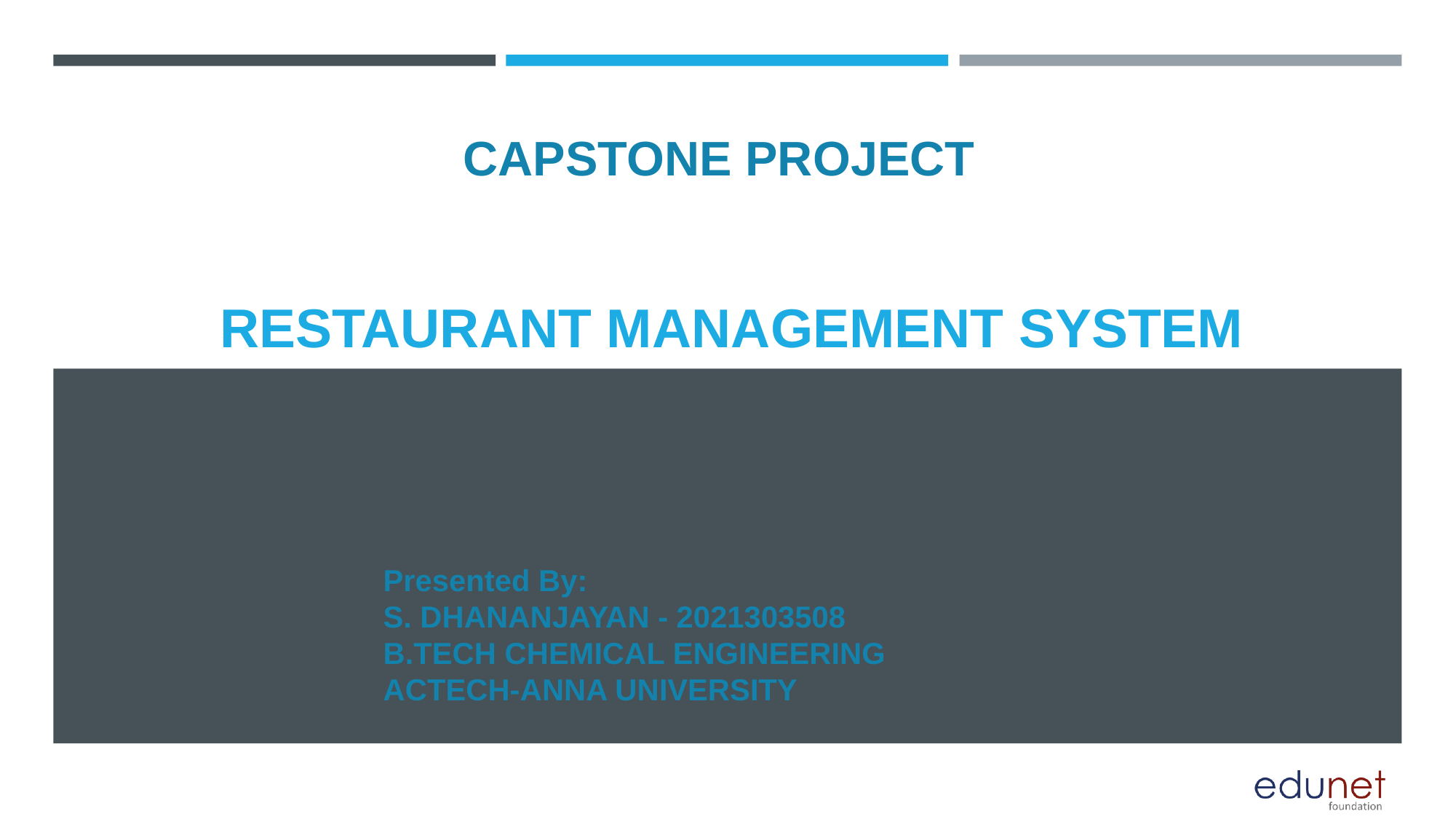

# CAPSTONE PROJECT
RESTAURANT MANAGEMENT SYSTEM

Presented By:
S. DHANANJAYAN - 2021303508
B.TECH CHEMICAL ENGINEERING
ACTECH-ANNA UNIVERSITY